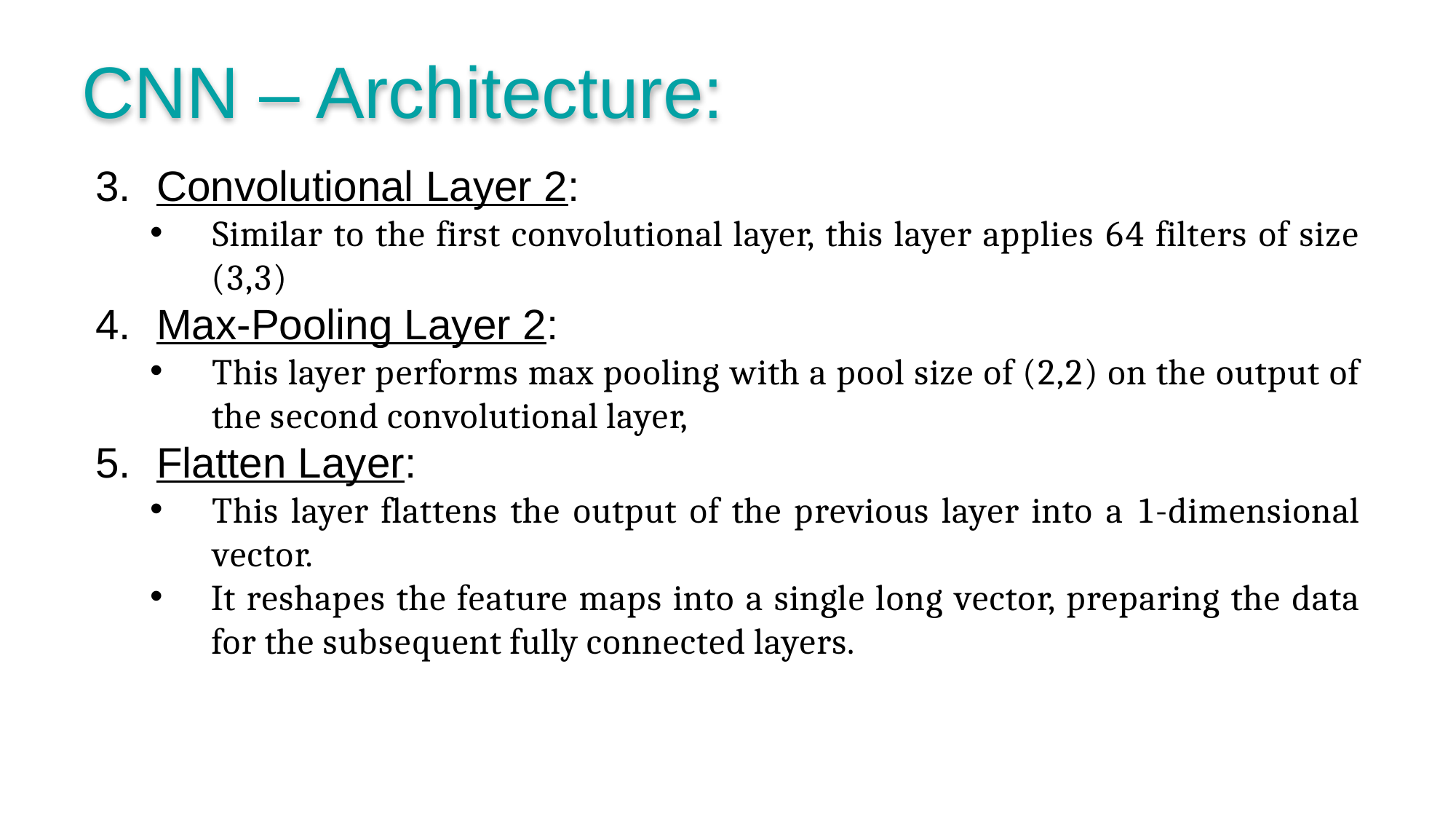

CNN – Architecture:

Convolutional Layer 2:
Similar to the first convolutional layer, this layer applies 64 filters of size (3,3)
Max-Pooling Layer 2:
This layer performs max pooling with a pool size of (2,2) on the output of the second convolutional layer,
Flatten Layer:
This layer flattens the output of the previous layer into a 1-dimensional vector.
It reshapes the feature maps into a single long vector, preparing the data for the subsequent fully connected layers.